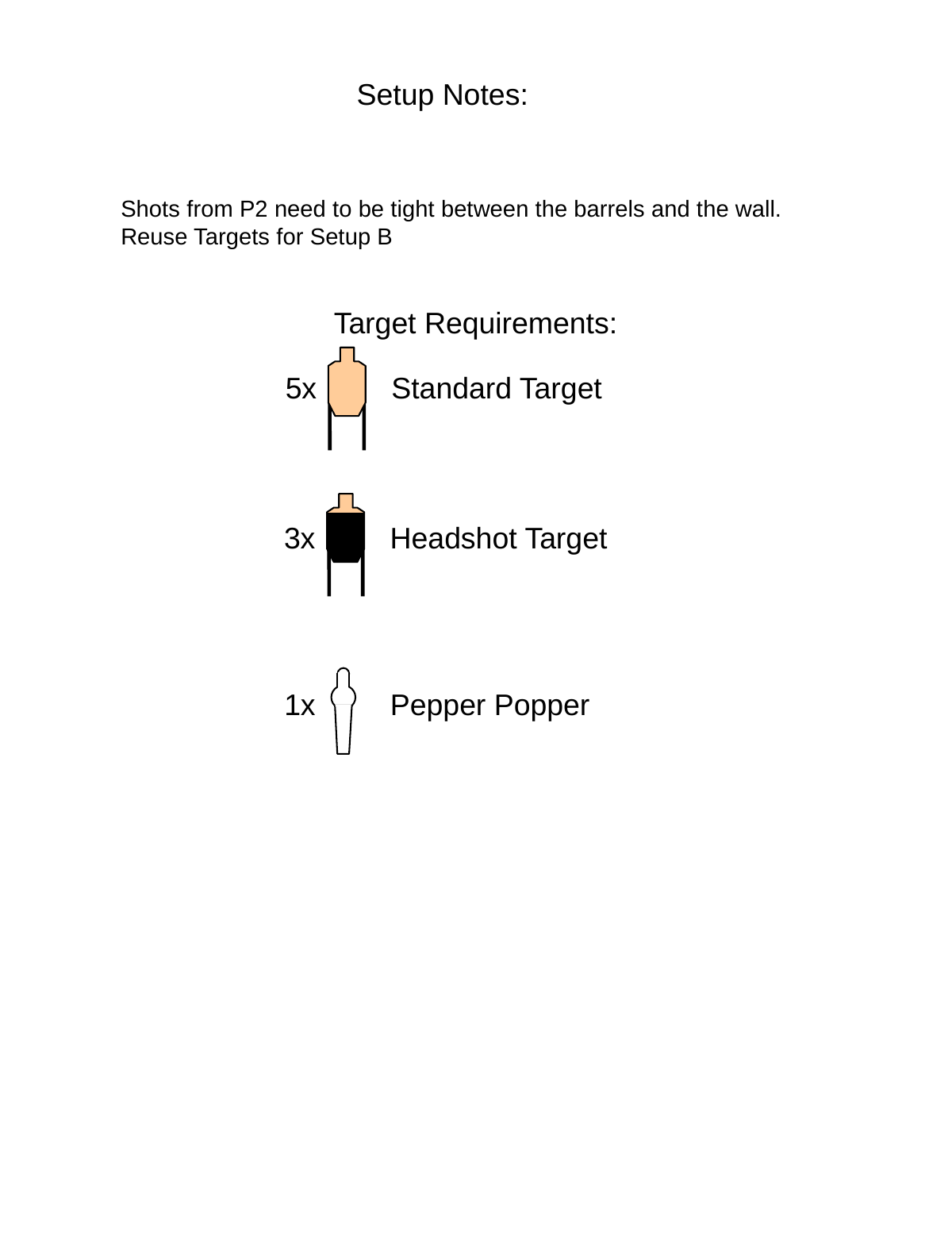

Setup Notes:
Shots from P2 need to be tight between the barrels and the wall.
Reuse Targets for Setup B
Target Requirements:

5x         Standard Target

3x         Headshot Target

1x         Pepper Popper